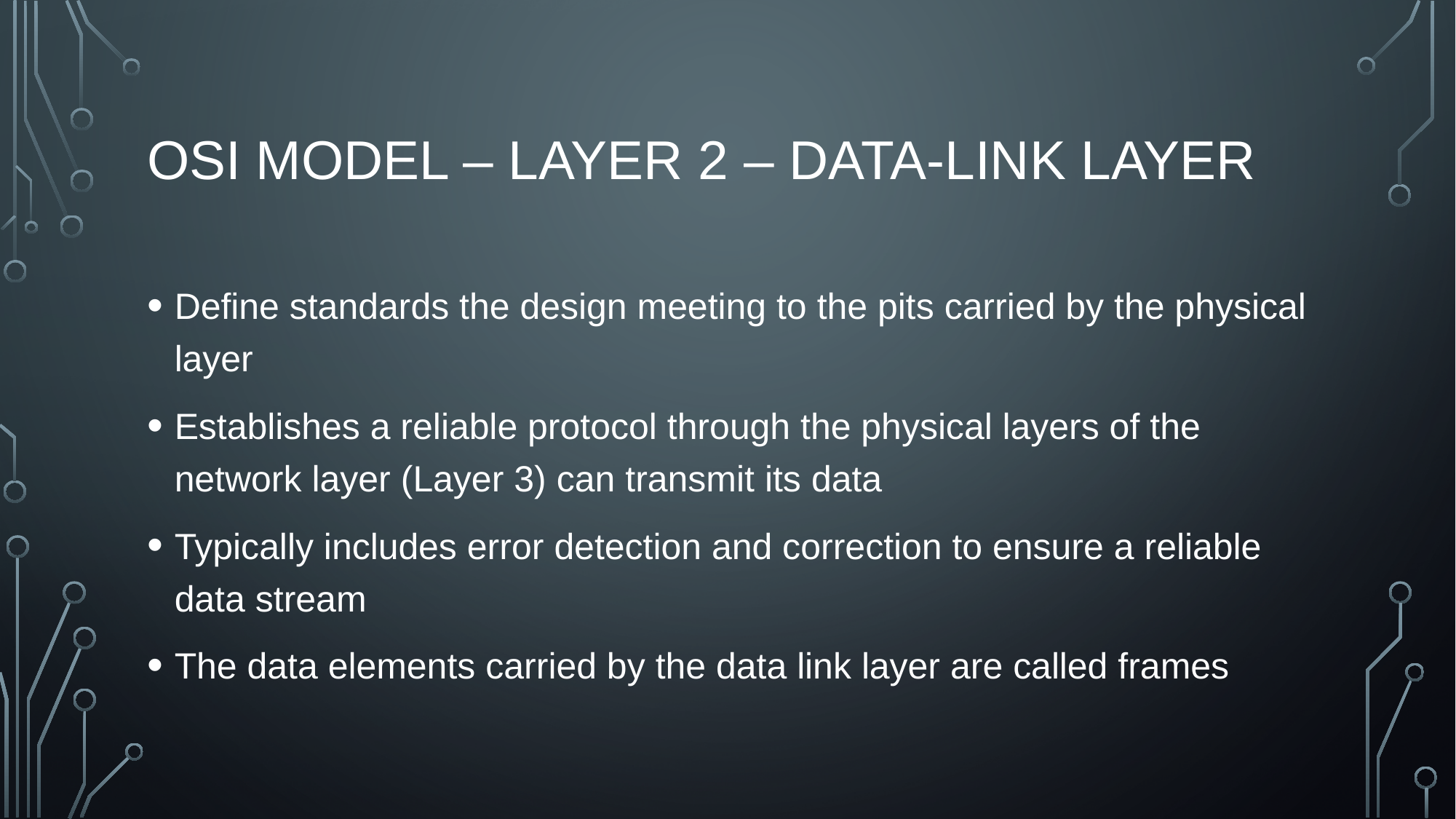

# OSI Model – Layer 2 – Data-Link Layer
Define standards the design meeting to the pits carried by the physical layer
Establishes a reliable protocol through the physical layers of the network layer (Layer 3) can transmit its data
Typically includes error detection and correction to ensure a reliable data stream
The data elements carried by the data link layer are called frames